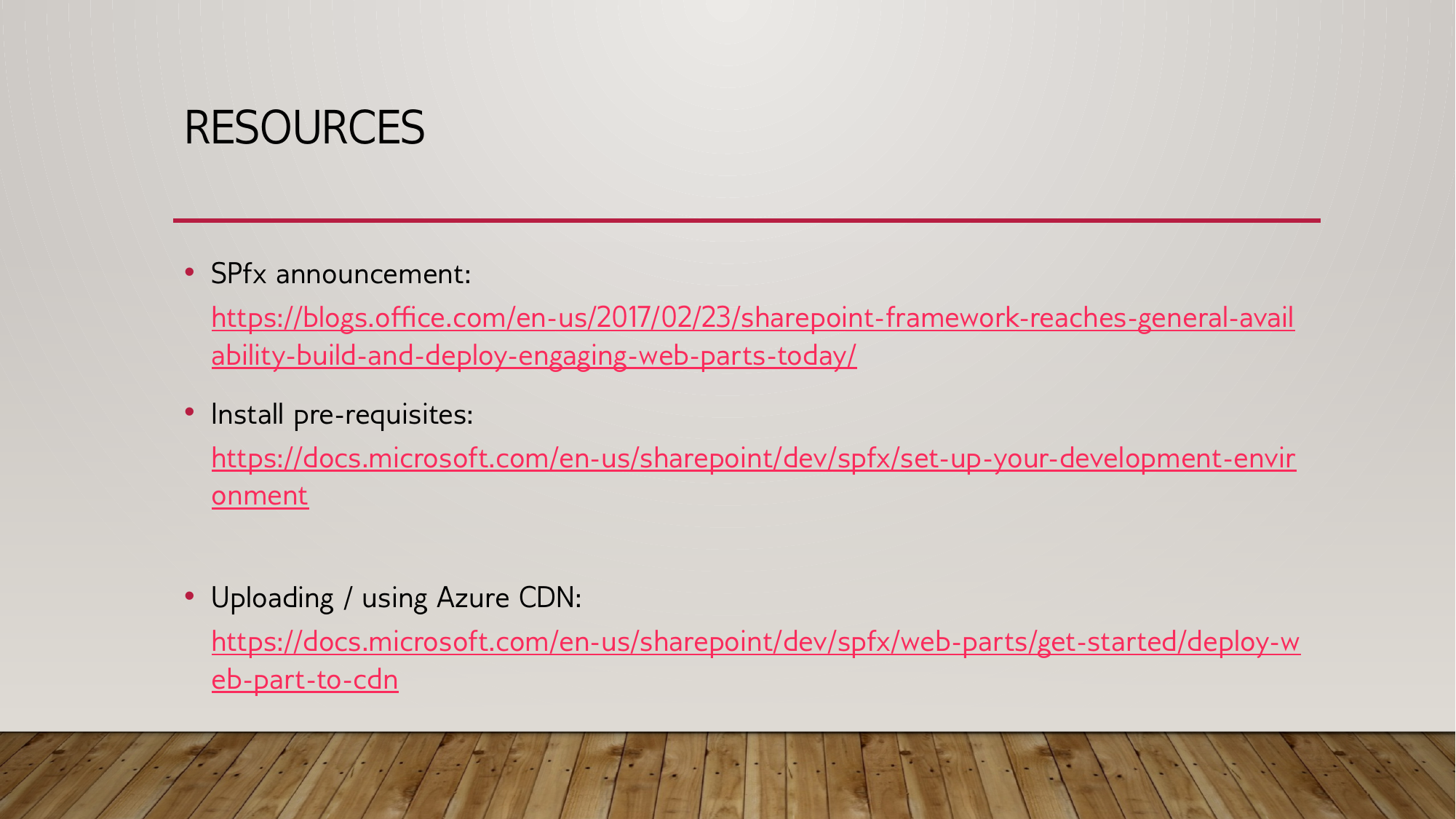

# resources
SPfx announcement: https://blogs.office.com/en-us/2017/02/23/sharepoint-framework-reaches-general-availability-build-and-deploy-engaging-web-parts-today/
Install pre-requisites:  https://docs.microsoft.com/en-us/sharepoint/dev/spfx/set-up-your-development-environment
Uploading / using Azure CDN: https://docs.microsoft.com/en-us/sharepoint/dev/spfx/web-parts/get-started/deploy-web-part-to-cdn